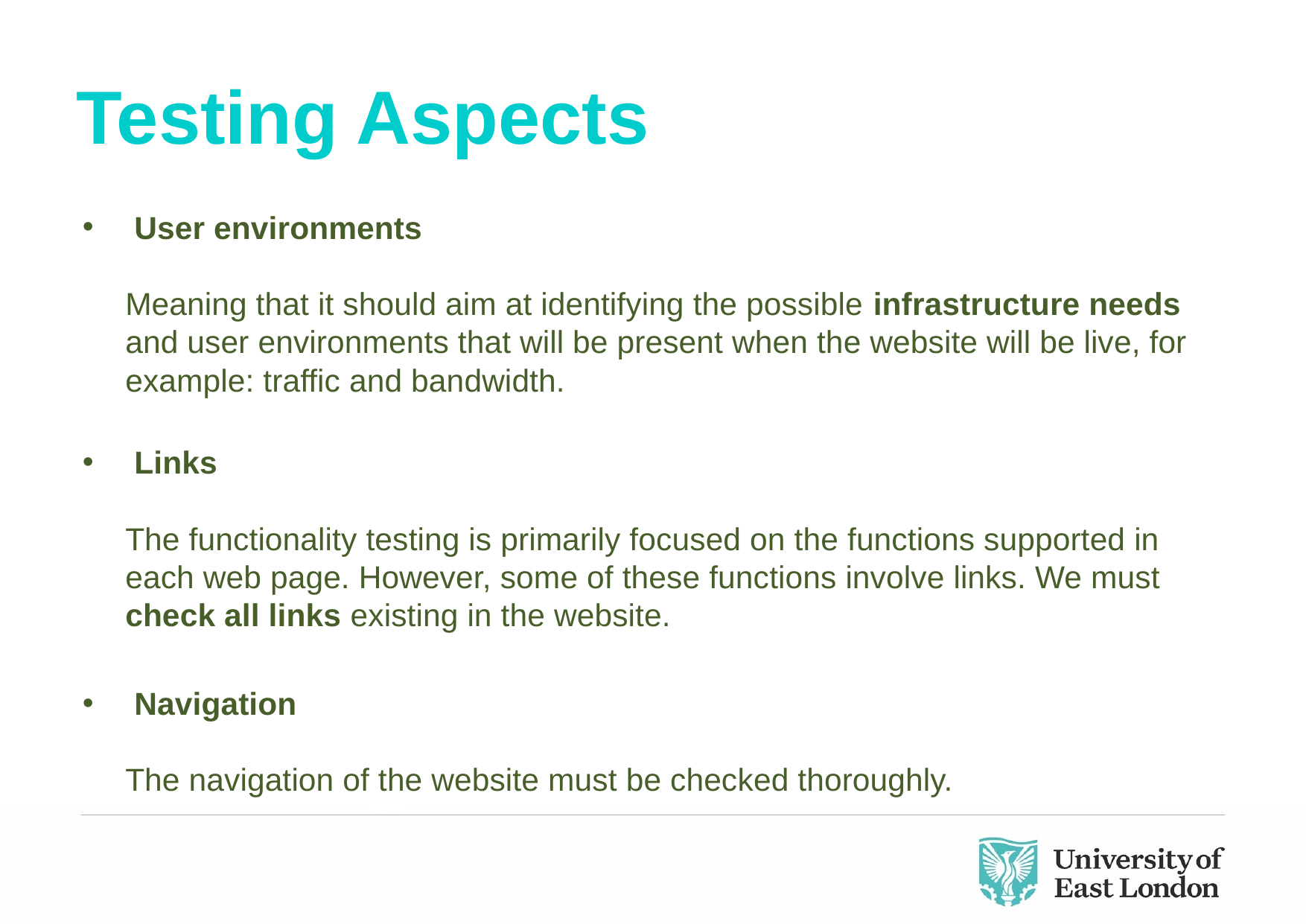

# Testing Aspects
 User environments
Meaning that it should aim at identifying the possible infrastructure needs and user environments that will be present when the website will be live, for example: traffic and bandwidth.
 Links
The functionality testing is primarily focused on the functions supported in each web page. However, some of these functions involve links. We must check all links existing in the website.

 Navigation
The navigation of the website must be checked thoroughly.